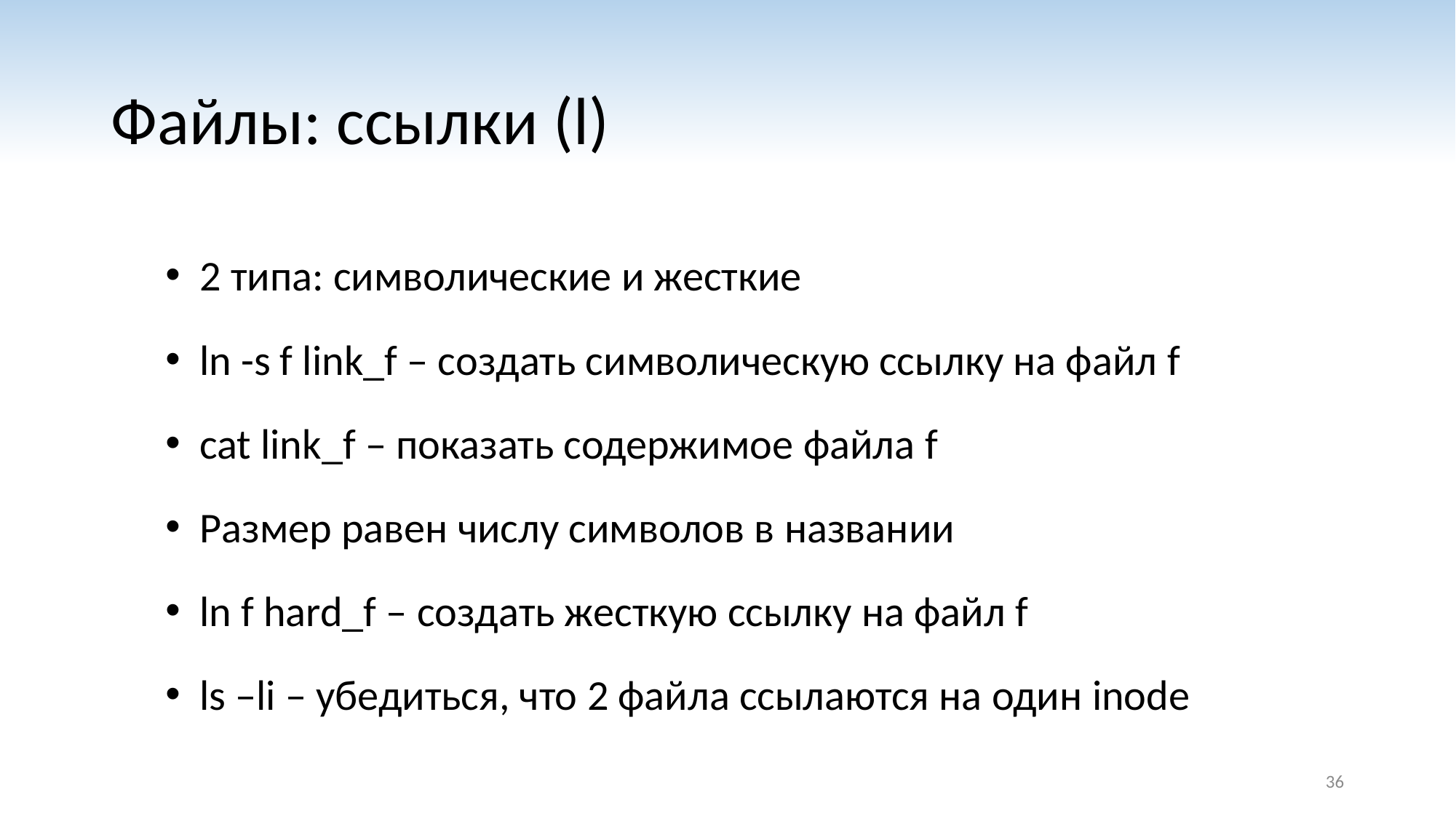

# Файлы: ссылки (l)
2 типа: символические и жесткие
ln -s f link_f – создать символическую ссылку на файл f
cat link_f – показать содержимое файла f
Размер равен числу символов в названии
ln f hard_f – создать жесткую ссылку на файл f
ls –li – убедиться, что 2 файла ссылаются на один inode
36